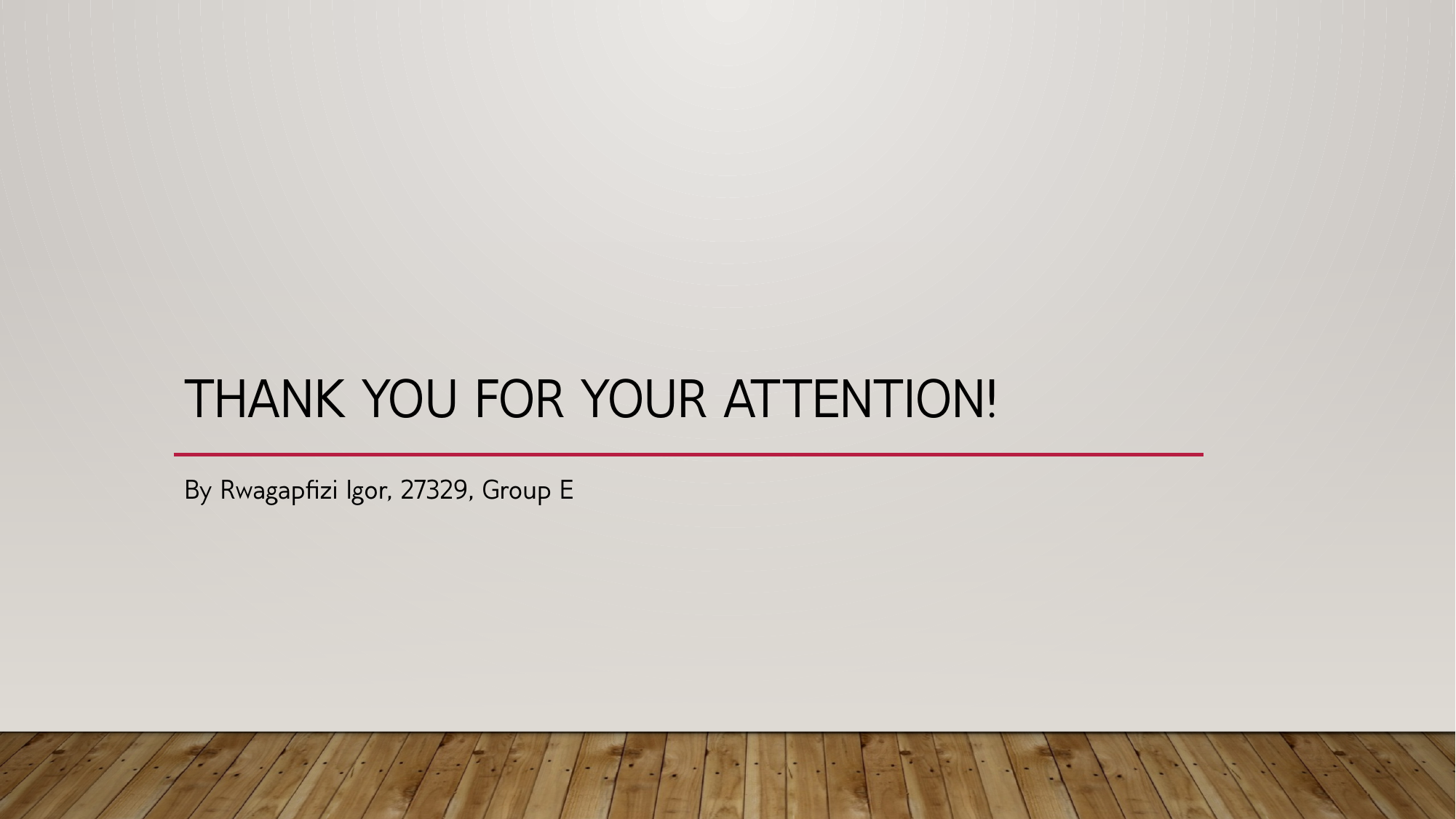

# THANK YOU FOR YOUR ATTENTION!
By Rwagapfizi Igor, 27329, Group E